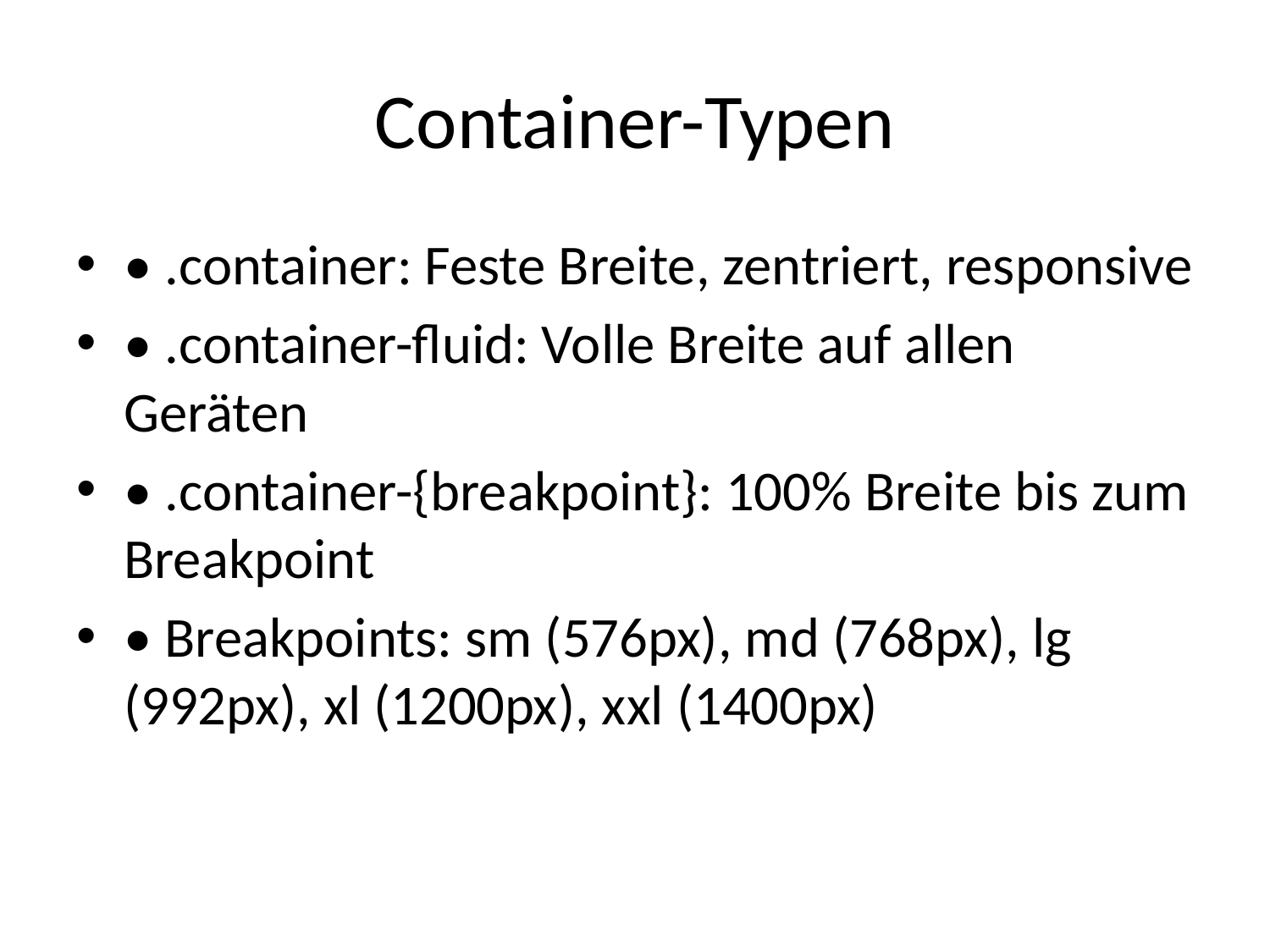

# Container-Typen
• .container: Feste Breite, zentriert, responsive
• .container-fluid: Volle Breite auf allen Geräten
• .container-{breakpoint}: 100% Breite bis zum Breakpoint
• Breakpoints: sm (576px), md (768px), lg (992px), xl (1200px), xxl (1400px)